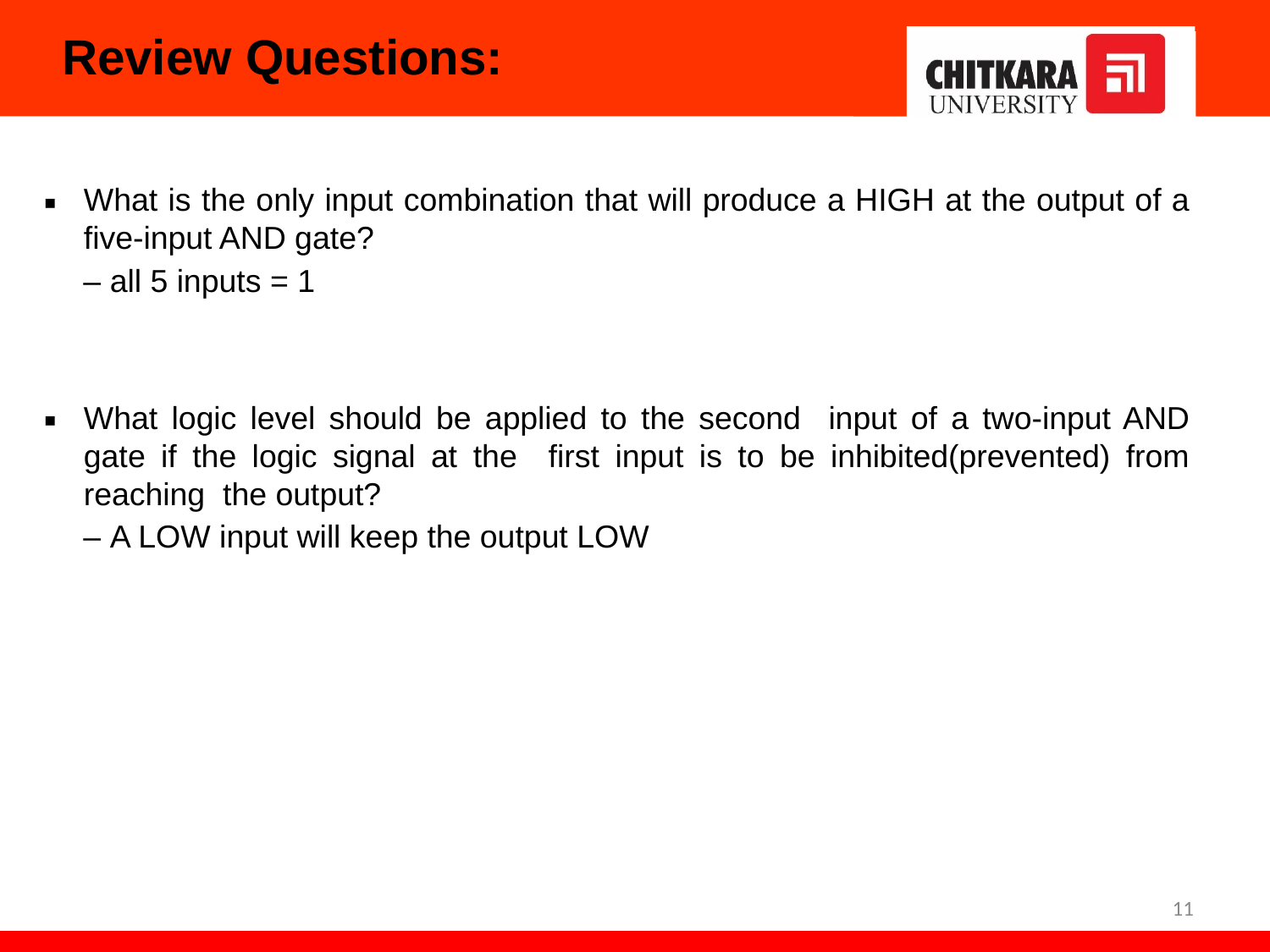

Review Questions:
What is the only input combination that will produce a HIGH at the output of a five-input AND gate?
 – all 5 inputs = 1
What logic level should be applied to the second  input of a two-input AND gate if the logic signal at the  first input is to be inhibited(prevented) from reaching  the output?
 – A LOW input will keep the output LOW
11